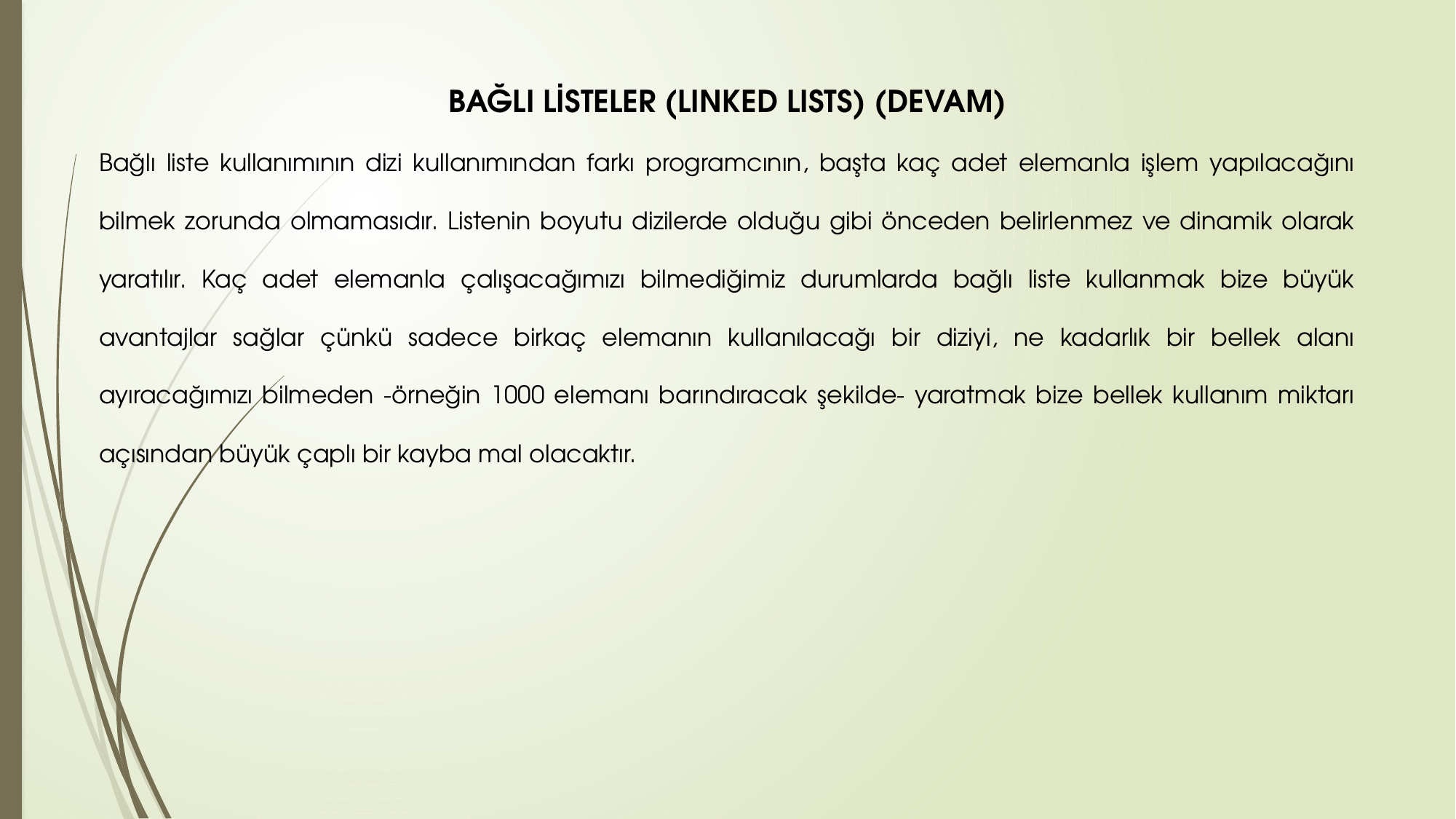

BAĞLI LİSTELER (LINKED LISTS) (DEVAM)
Bağlı liste kullanımının dizi kullanımından farkı programcının, başta kaç adet elemanla işlem yapılacağını bilmek zorunda olmamasıdır. Listenin boyutu dizilerde olduğu gibi önceden belirlenmez ve dinamik olarak yaratılır. Kaç adet elemanla çalışacağımızı bilmediğimiz durumlarda bağlı liste kullanmak bize büyük avantajlar sağlar çünkü sadece birkaç elemanın kullanılacağı bir diziyi, ne kadarlık bir bellek alanı ayıracağımızı bilmeden -örneğin 1000 elemanı barındıracak şekilde- yaratmak bize bellek kullanım miktarı açısından büyük çaplı bir kayba mal olacaktır.